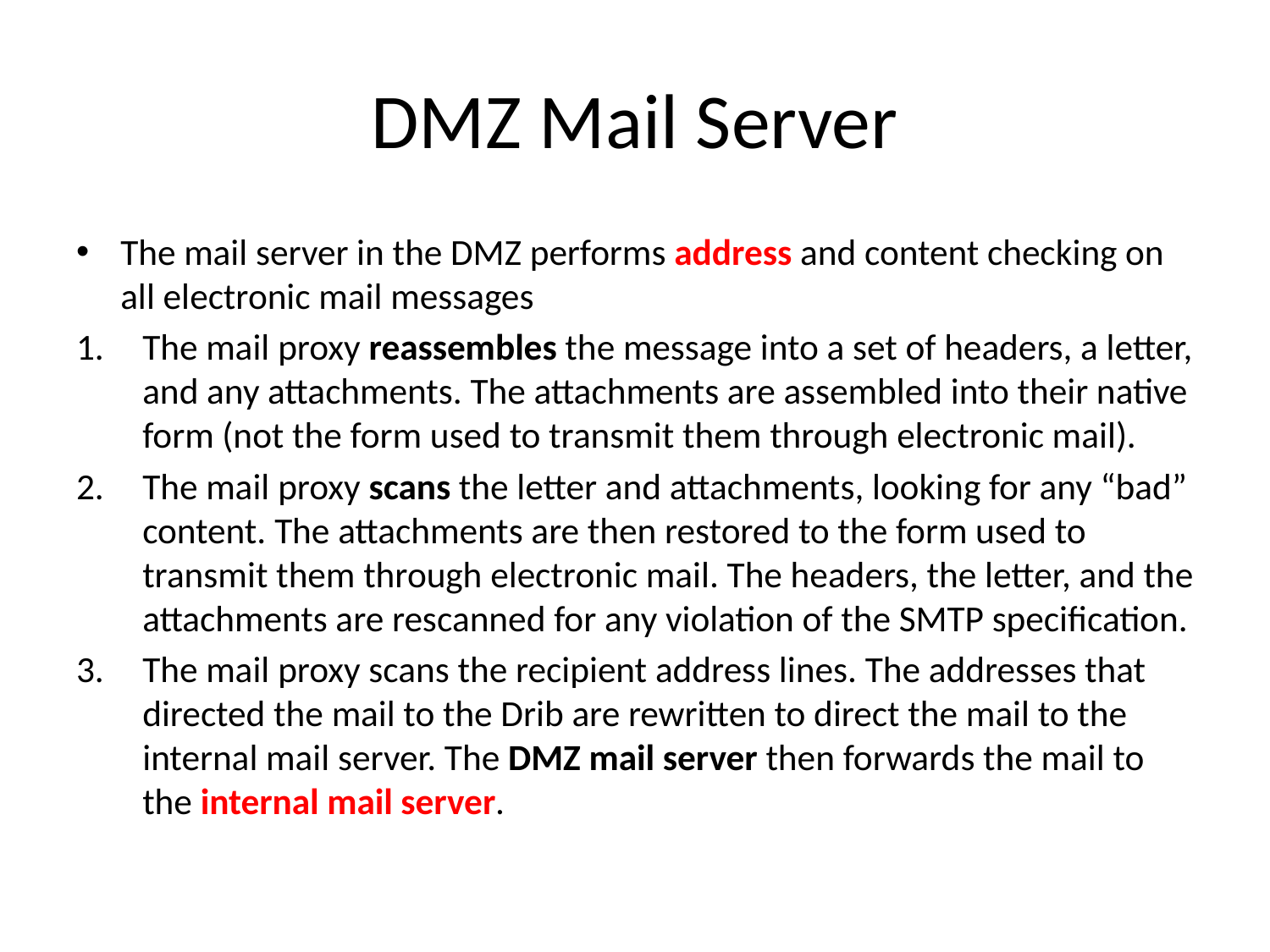

# DMZ Mail Server
The mail server in the DMZ performs address and content checking on all electronic mail messages
The mail proxy reassembles the message into a set of headers, a letter, and any attachments. The attachments are assembled into their native form (not the form used to transmit them through electronic mail).
The mail proxy scans the letter and attachments, looking for any “bad” content. The attachments are then restored to the form used to transmit them through electronic mail. The headers, the letter, and the attachments are rescanned for any violation of the SMTP specification.
The mail proxy scans the recipient address lines. The addresses that directed the mail to the Drib are rewritten to direct the mail to the internal mail server. The DMZ mail server then forwards the mail to the internal mail server.